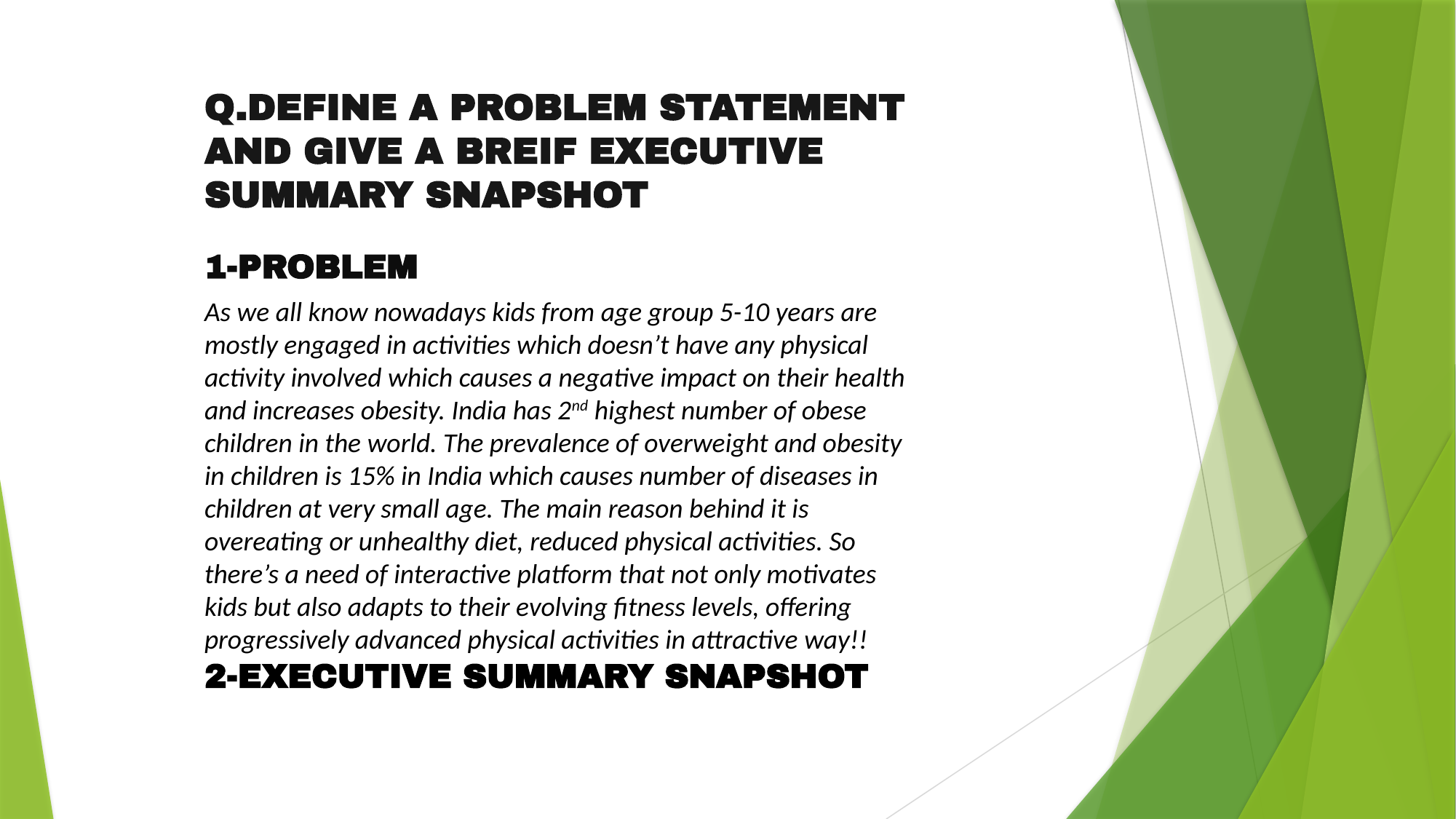

Q.DEFINE A PROBLEM STATEMENT AND GIVE A BREIF EXECUTIVE SUMMARY SNAPSHOT
1-PROBLEM
As we all know nowadays kids from age group 5-10 years are mostly engaged in activities which doesn’t have any physical activity involved which causes a negative impact on their health and increases obesity. India has 2nd highest number of obese children in the world. The prevalence of overweight and obesity in children is 15% in India which causes number of diseases in children at very small age. The main reason behind it is overeating or unhealthy diet, reduced physical activities. So there’s a need of interactive platform that not only motivates kids but also adapts to their evolving fitness levels, offering progressively advanced physical activities in attractive way!!
2-EXECUTIVE SUMMARY SNAPSHOT